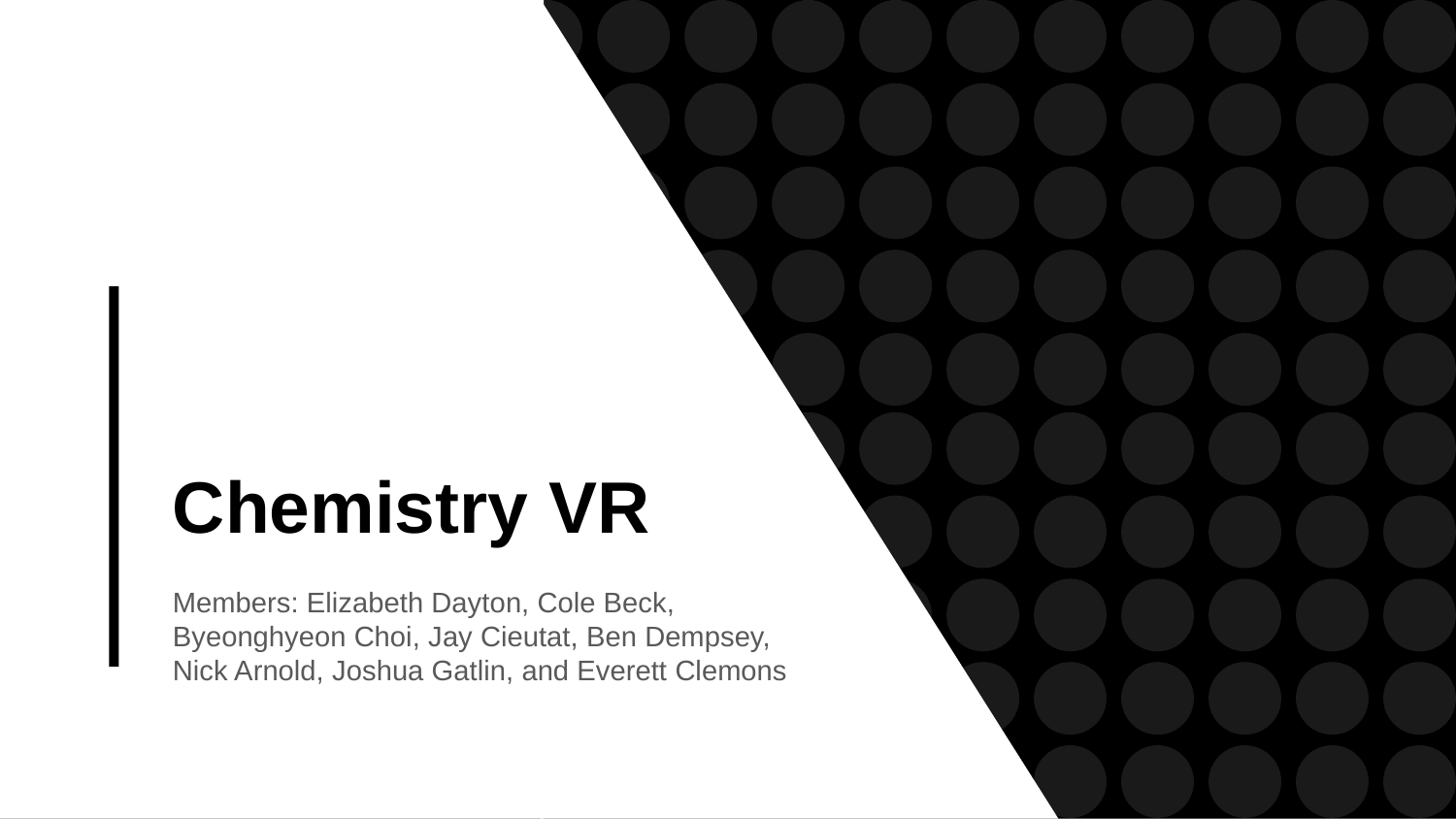

# Chemistry VR
Members: Elizabeth Dayton, Cole Beck, Byeonghyeon Choi, Jay Cieutat, Ben Dempsey, Nick Arnold, Joshua Gatlin, and Everett Clemons